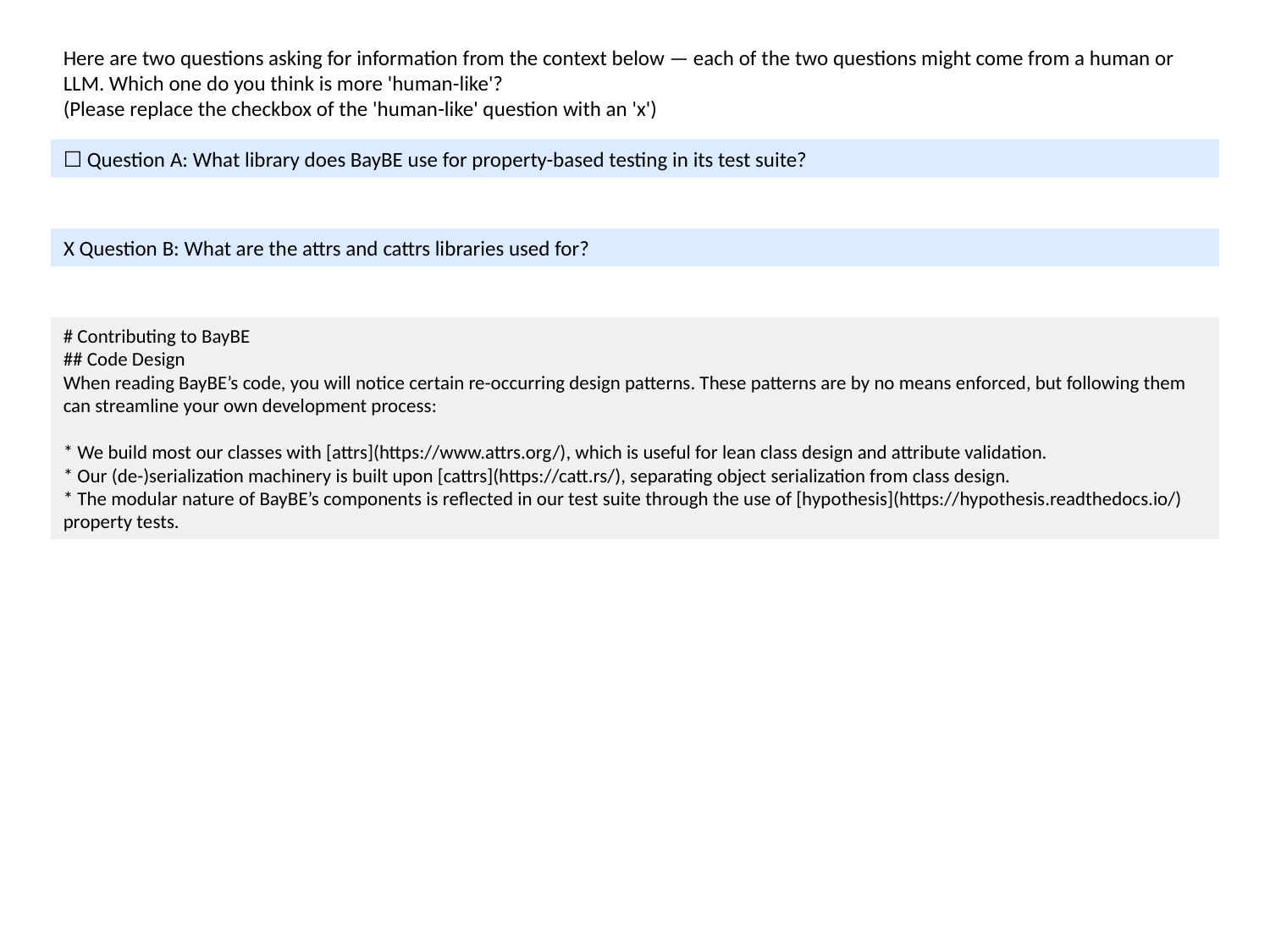

Here are two questions asking for information from the context below — each of the two questions might come from a human or LLM. Which one do you think is more 'human-like'?
(Please replace the checkbox of the 'human-like' question with an 'x')
☐ Question A: What library does BayBE use for property-based testing in its test suite?
X Question B: What are the attrs and cattrs libraries used for?
# Contributing to BayBE
## Code Design
When reading BayBE’s code, you will notice certain re-occurring design patterns. These patterns are by no means enforced, but following them can streamline your own development process:

* We build most our classes with [attrs](https://www.attrs.org/), which is useful for lean class design and attribute validation.
* Our (de-)serialization machinery is built upon [cattrs](https://catt.rs/), separating object serialization from class design.
* The modular nature of BayBE’s components is reflected in our test suite through the use of [hypothesis](https://hypothesis.readthedocs.io/) property tests.